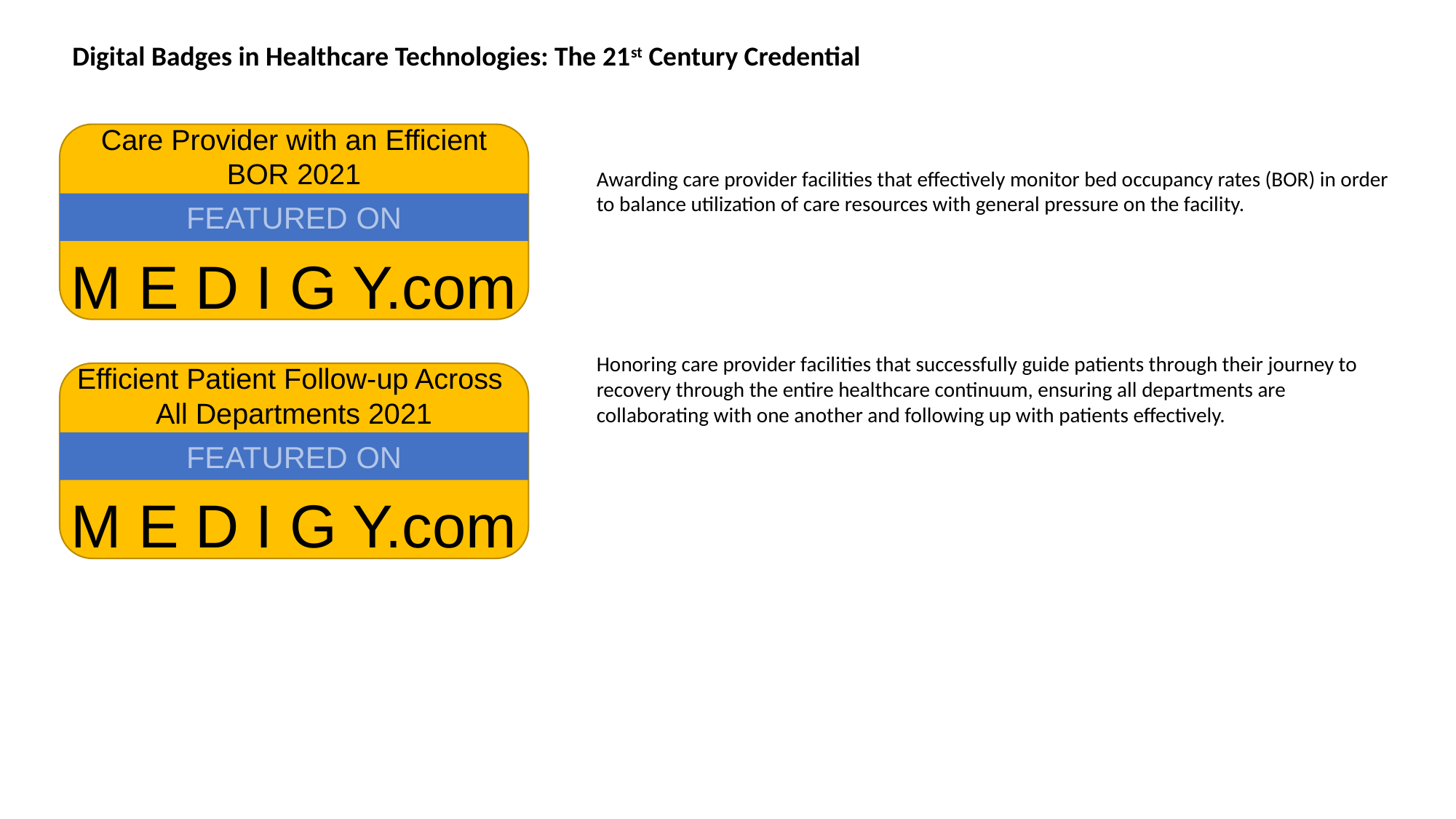

Digital Badges in Healthcare Technologies: The 21st Century Credential

Care Provider with an Efficient BOR 2021

Awarding care provider facilities that effectively monitor bed occupancy rates (BOR) in order to balance utilization of care resources with general pressure on the facility.
FEATURED ON
M E D I G Y.com
Honoring care provider facilities that successfully guide patients through their journey to recovery through the entire healthcare continuum, ensuring all departments are collaborating with one another and following up with patients effectively.
Efficient Patient Follow-up Across
All Departments 2021

FEATURED ON
M E D I G Y.com